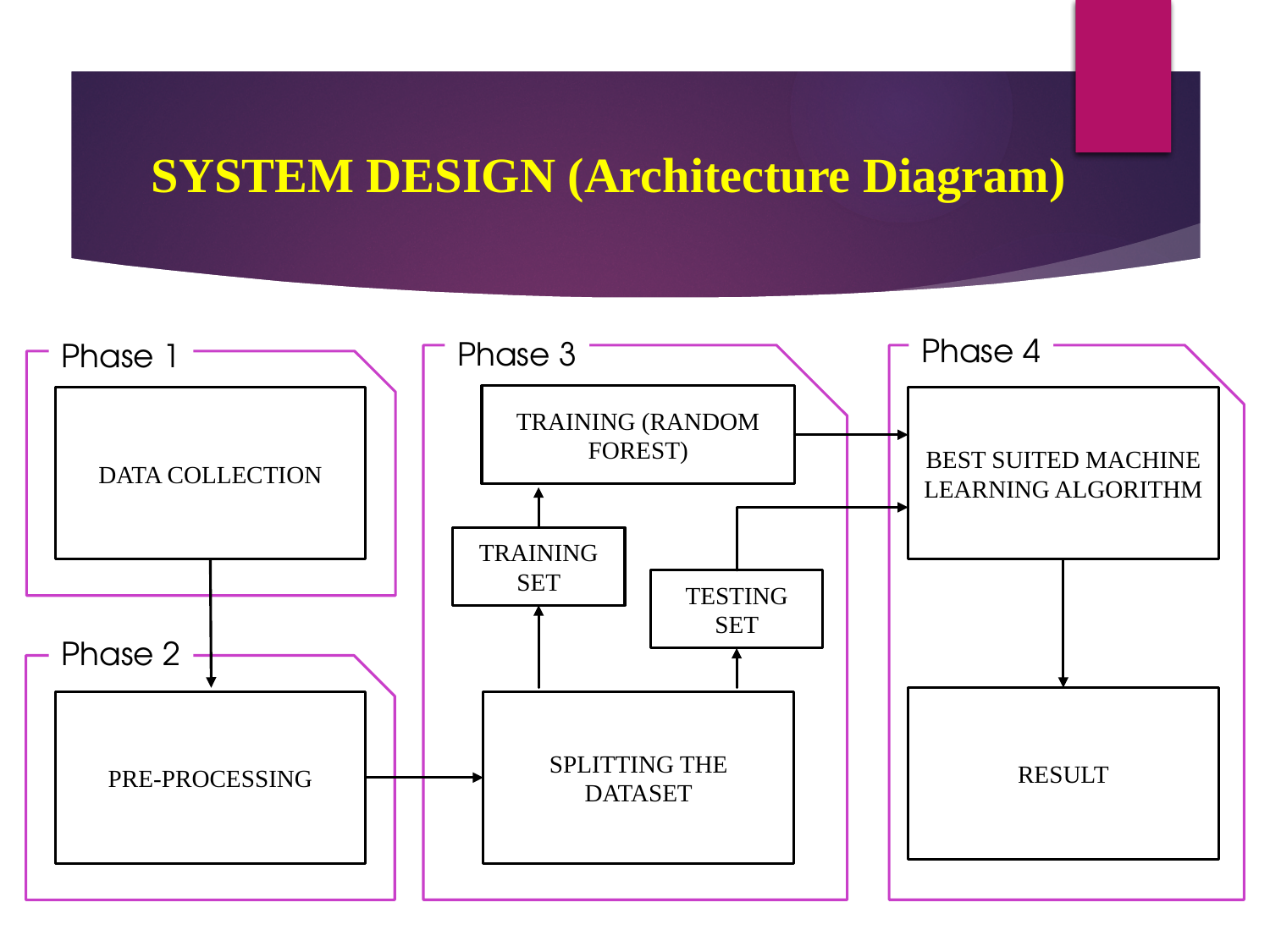

SYSTEM DESIGN (Architecture Diagram)
Phase 4
Phase 3
Phase 1

TRAINING (RANDOM FOREST)
BEST SUITED MACHINE LEARNING ALGORITHM
DATA COLLECTION
TRAINING SET
TESTING SET
Phase 2

RESULT
PRE-PROCESSING
SPLITTING THE DATASET